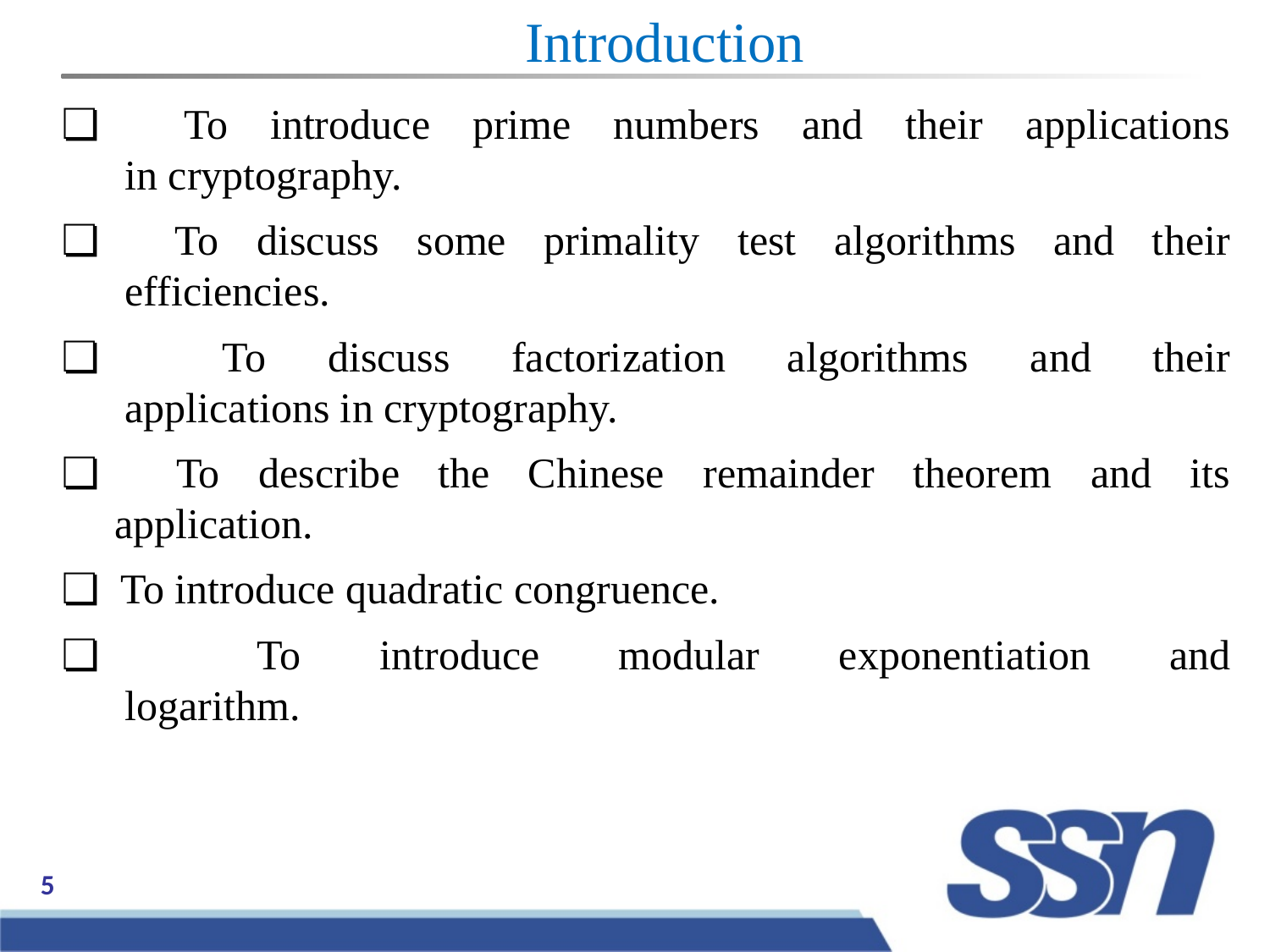

Introduction

❏  To introduce prime numbers and their applications
      in cryptography.
❏  To discuss some primality test algorithms and their
      efficiencies.
❏  To discuss factorization algorithms and their
      applications in cryptography.
❏  To describe the Chinese remainder theorem and its
     application.
❏  To introduce quadratic congruence.
❏  To introduce modular exponentiation and
      logarithm.